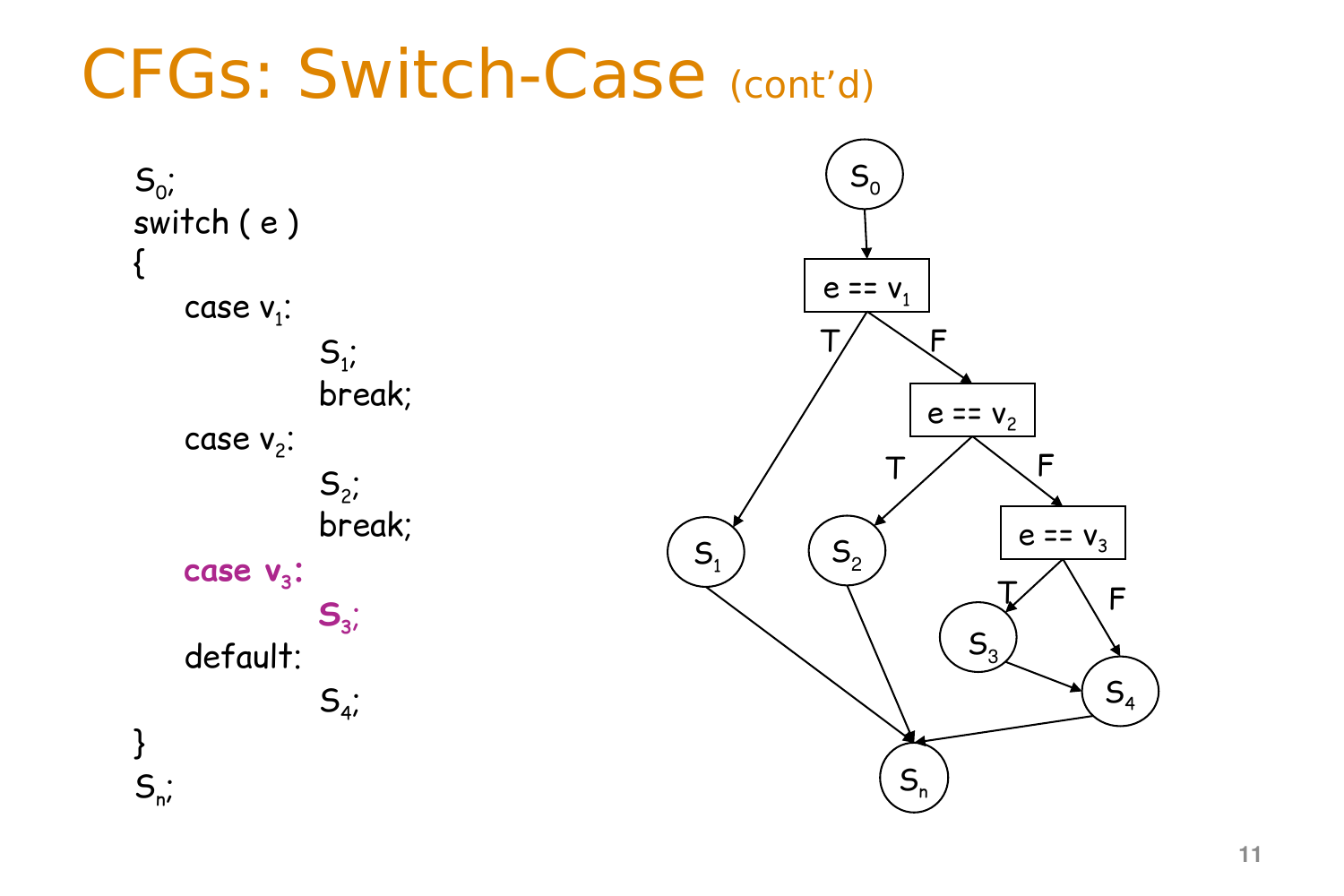

# CFGs: Switch-Case (cont’d)

S0
S0;
switch ( e )
{
	case v1:
		S1;
		break;
	case v2:
		S2;
		break;
	case v3:
		S3;
	default:
		S4;
}
Sn;

e == v1
T
F

e == v2
F
T

e == v3

S2
S1
T
F

S3

S4

Sn
11